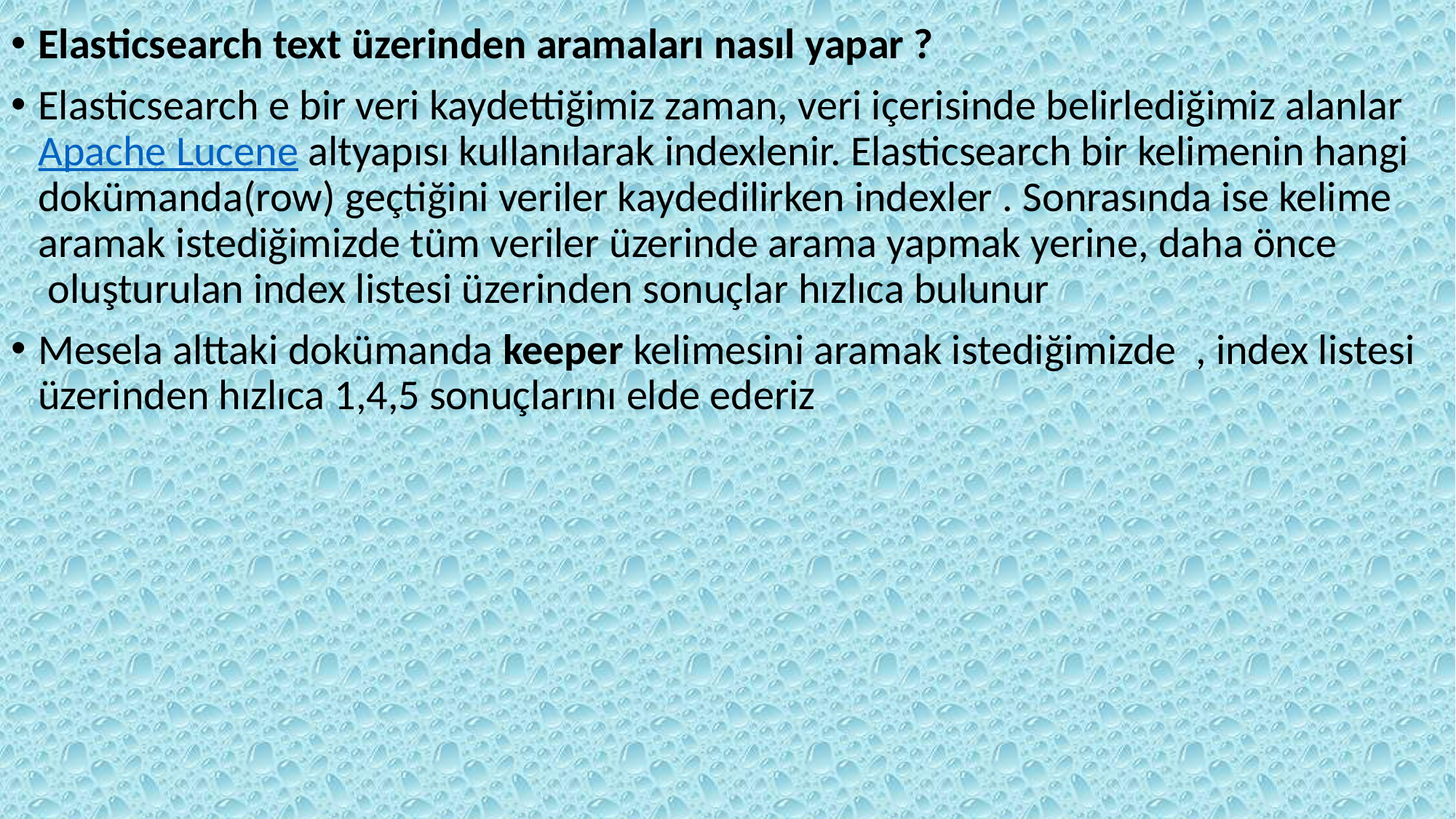

Elasticsearch text üzerinden aramaları nasıl yapar ?
Elasticsearch e bir veri kaydettiğimiz zaman, veri içerisinde belirlediğimiz alanlar Apache Lucene altyapısı kullanılarak indexlenir. Elasticsearch bir kelimenin hangi dokümanda(row) geçtiğini veriler kaydedilirken indexler . Sonrasında ise kelime aramak istediğimizde tüm veriler üzerinde arama yapmak yerine, daha önce  oluşturulan index listesi üzerinden sonuçlar hızlıca bulunur
Mesela alttaki dokümanda keeper kelimesini aramak istediğimizde  , index listesi üzerinden hızlıca 1,4,5 sonuçlarını elde ederiz